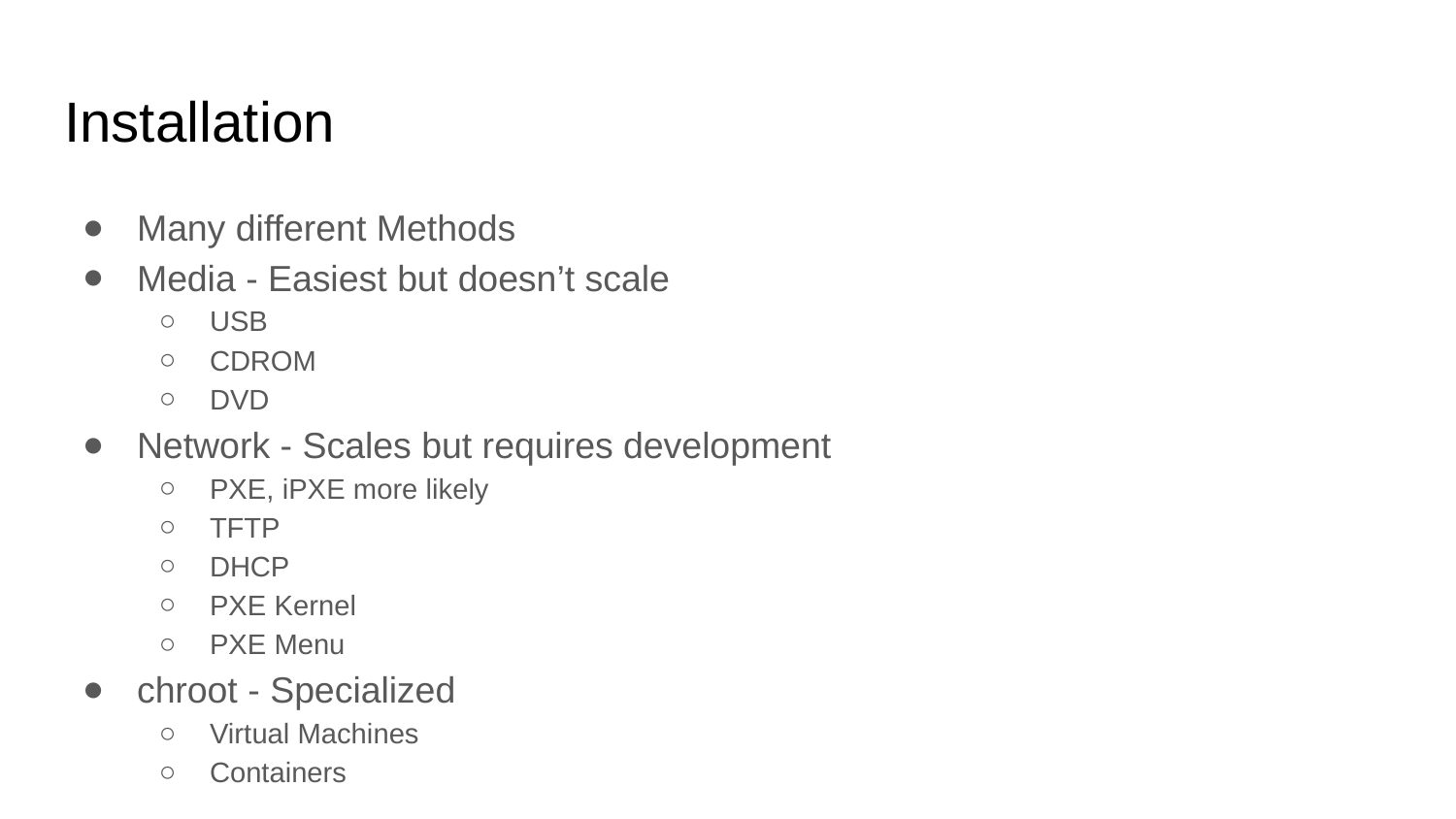

# Installation
Many different Methods
Media - Easiest but doesn’t scale
USB
CDROM
DVD
Network - Scales but requires development
PXE, iPXE more likely
TFTP
DHCP
PXE Kernel
PXE Menu
chroot - Specialized
Virtual Machines
Containers